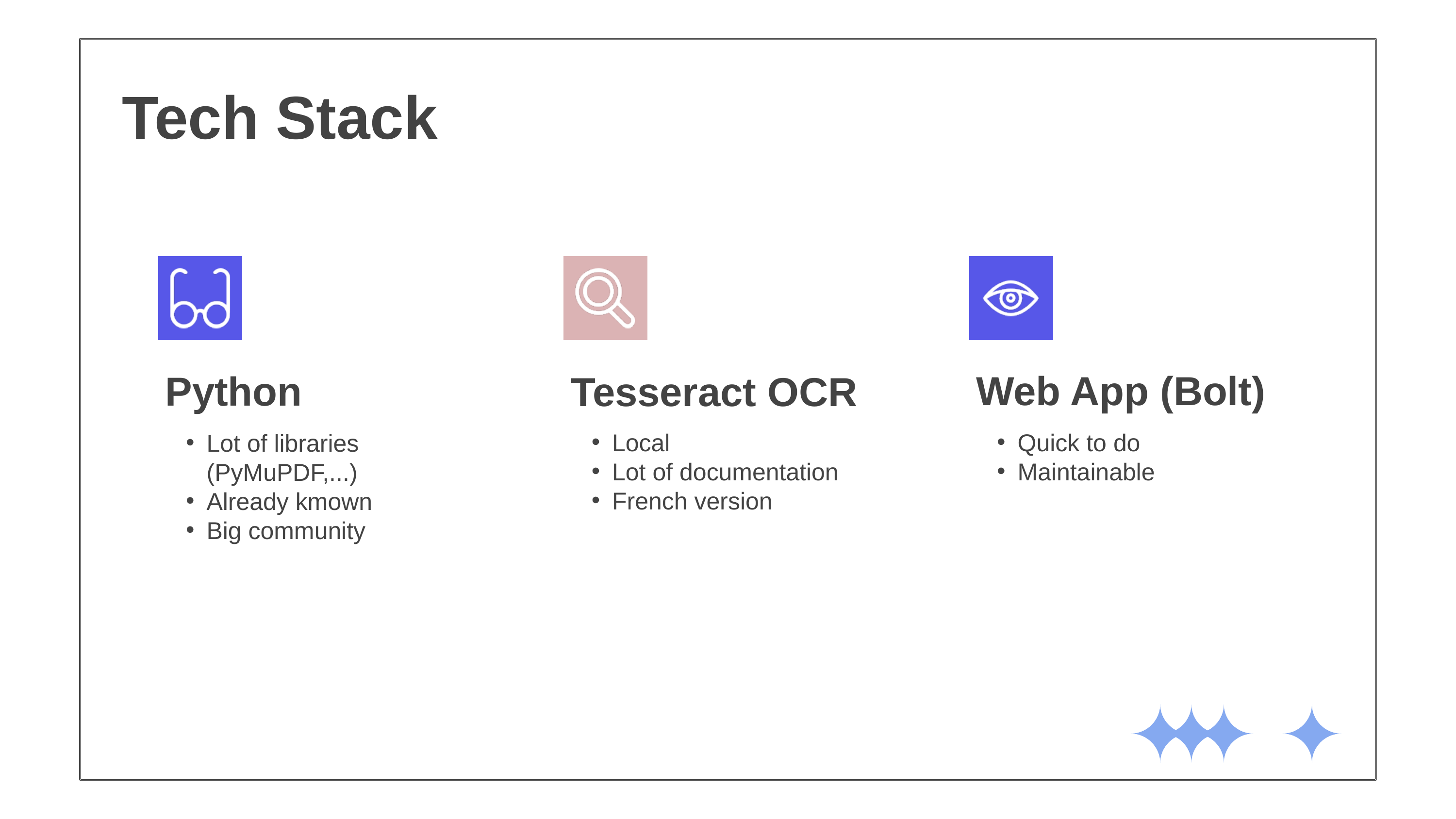

Tech Stack

Python
Lot of libraries (PyMuPDF,...)
Already kmown
Big community

Web App (Bolt)
Tesseract OCR
Local
Lot of documentation
French version
Quick to do
Maintainable